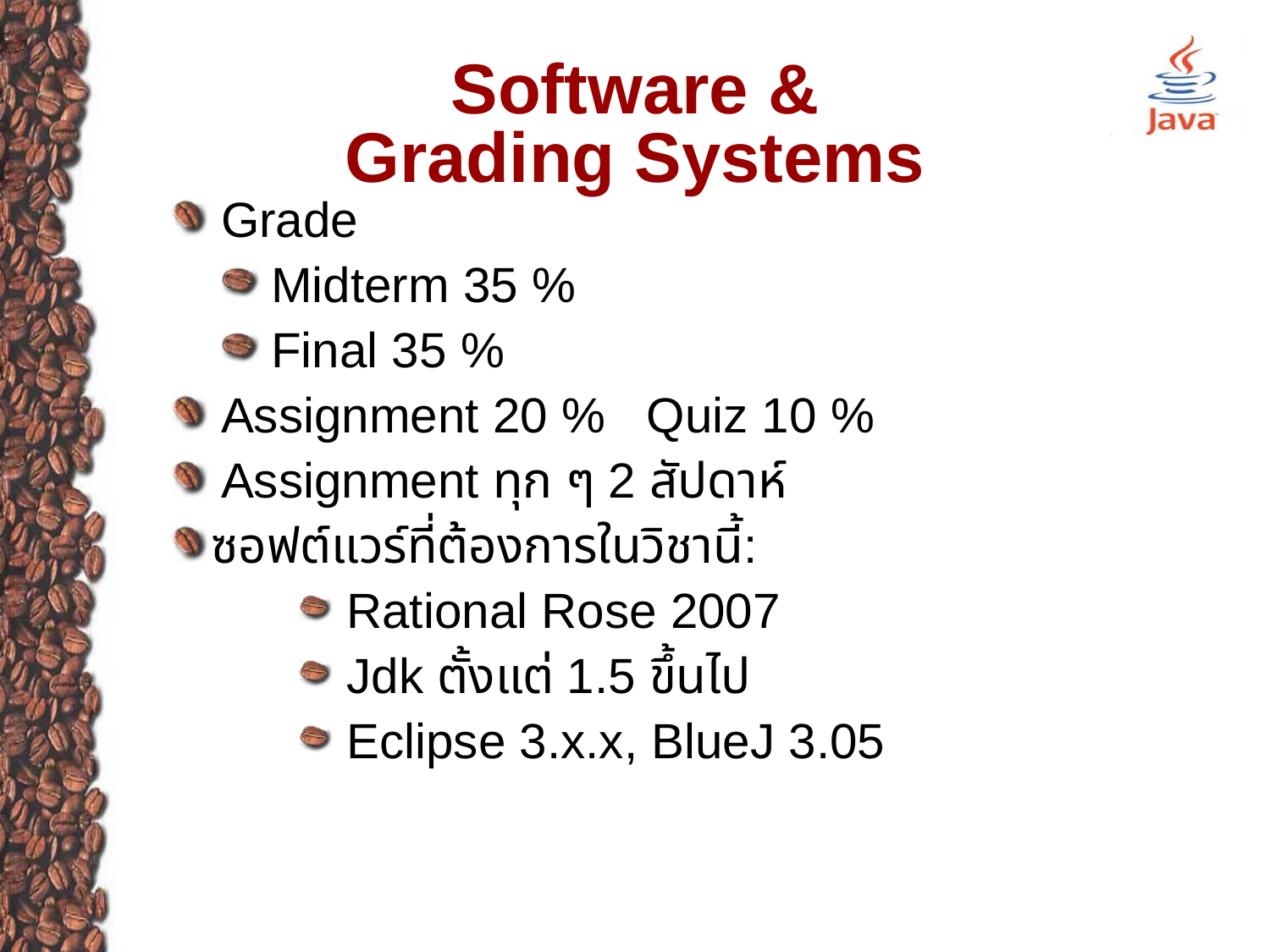

# Software & Grading Systems
Grade
Midterm 35 %
Final 35 %
Assignment 20 %   Quiz 10 %
Assignment ทุก ๆ 2 สัปดาห์
ซอฟต์แวร์ที่ต้องการในวิชานี้:
 Rational Rose 2007
 Jdk ตั้งแต่ 1.5 ขึ้นไป
 Eclipse 3.x.x, BlueJ 3.05